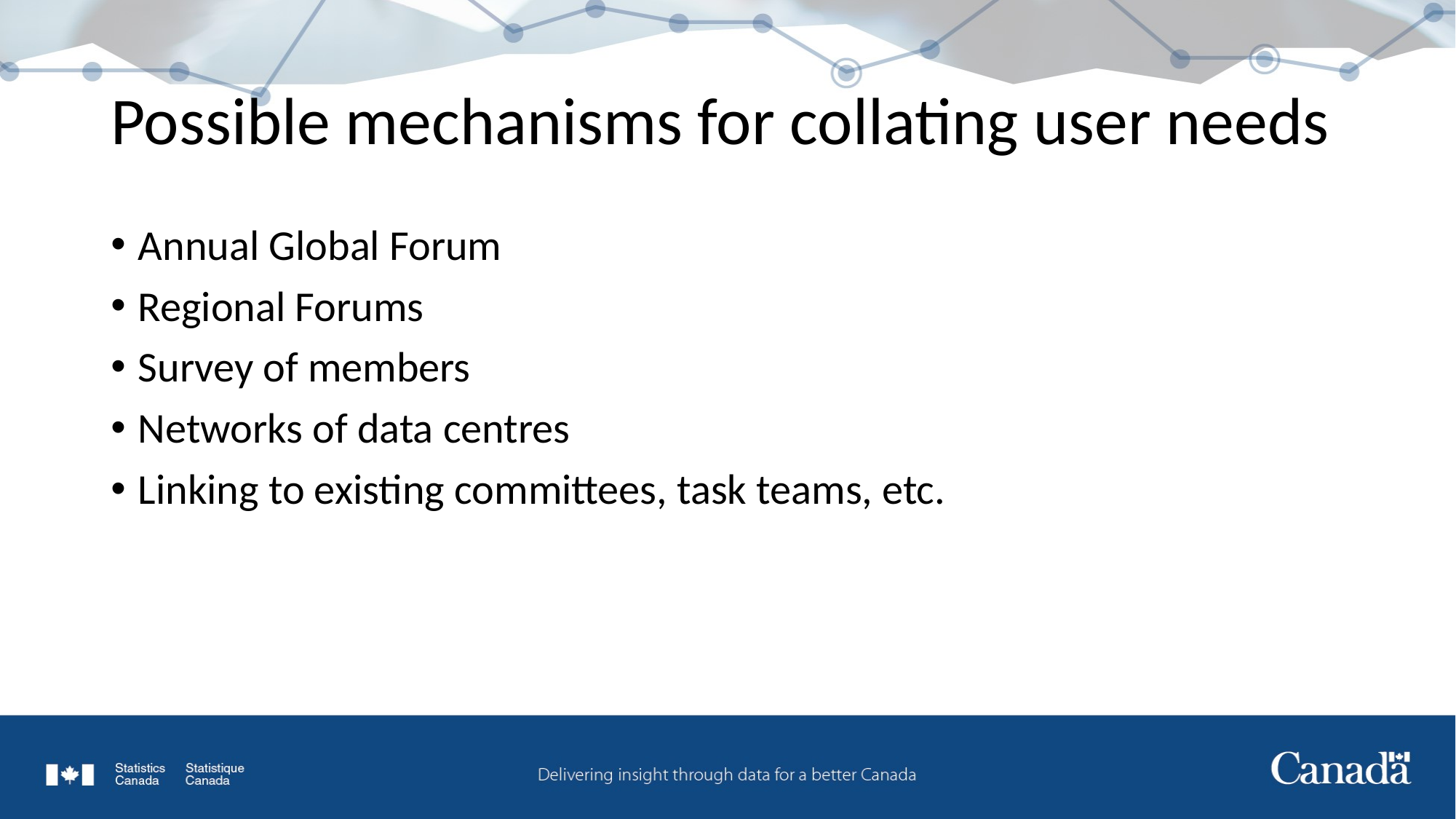

# Possible mechanisms for collating user needs
Annual Global Forum
Regional Forums
Survey of members
Networks of data centres
Linking to existing committees, task teams, etc.